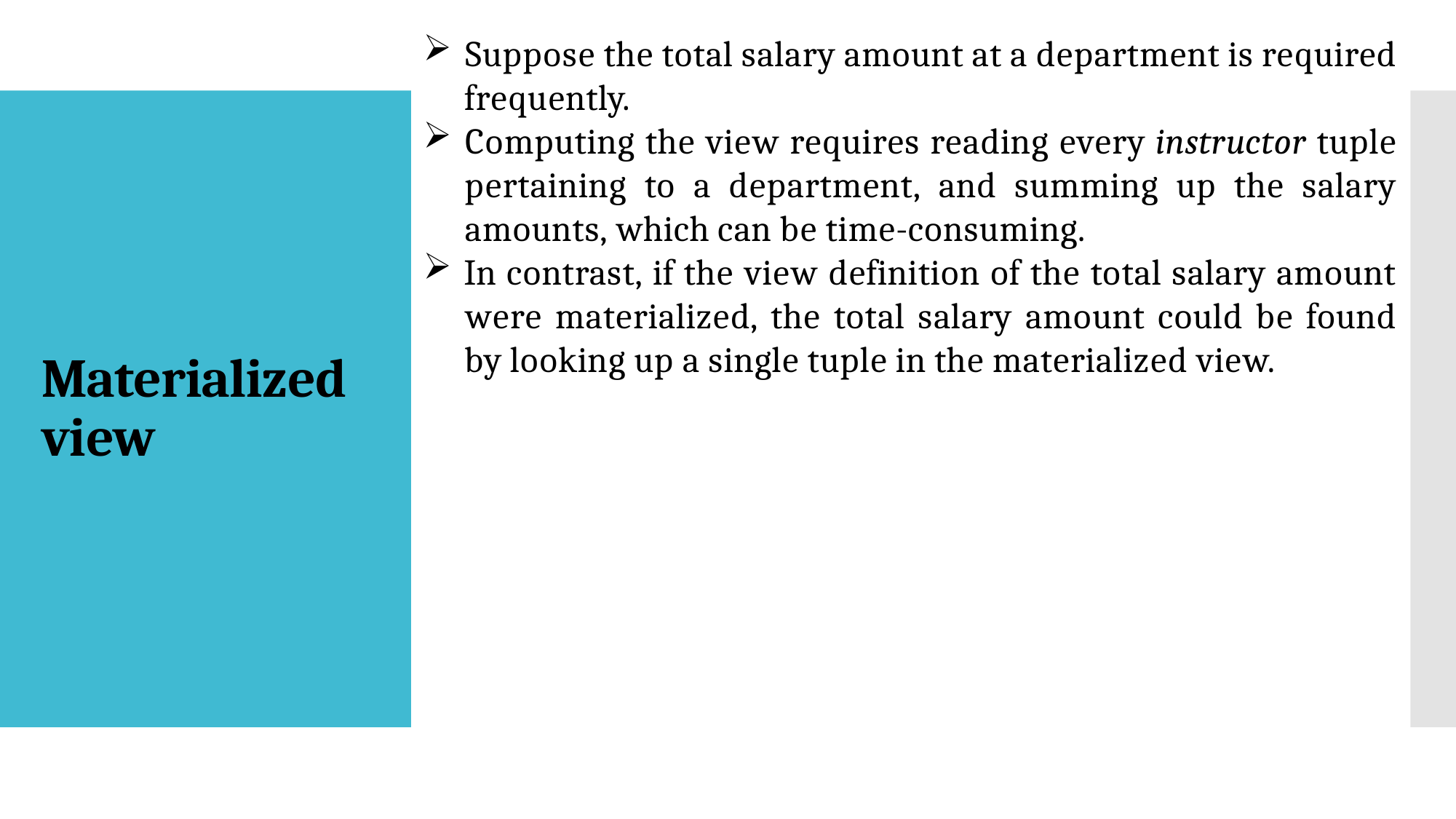

Suppose the total salary amount at a department is required frequently.
Computing the view requires reading every instructor tuple pertaining to a department, and summing up the salary amounts, which can be time-consuming.
In contrast, if the view definition of the total salary amount were materialized, the total salary amount could be found by looking up a single tuple in the materialized view.

# Materialized view